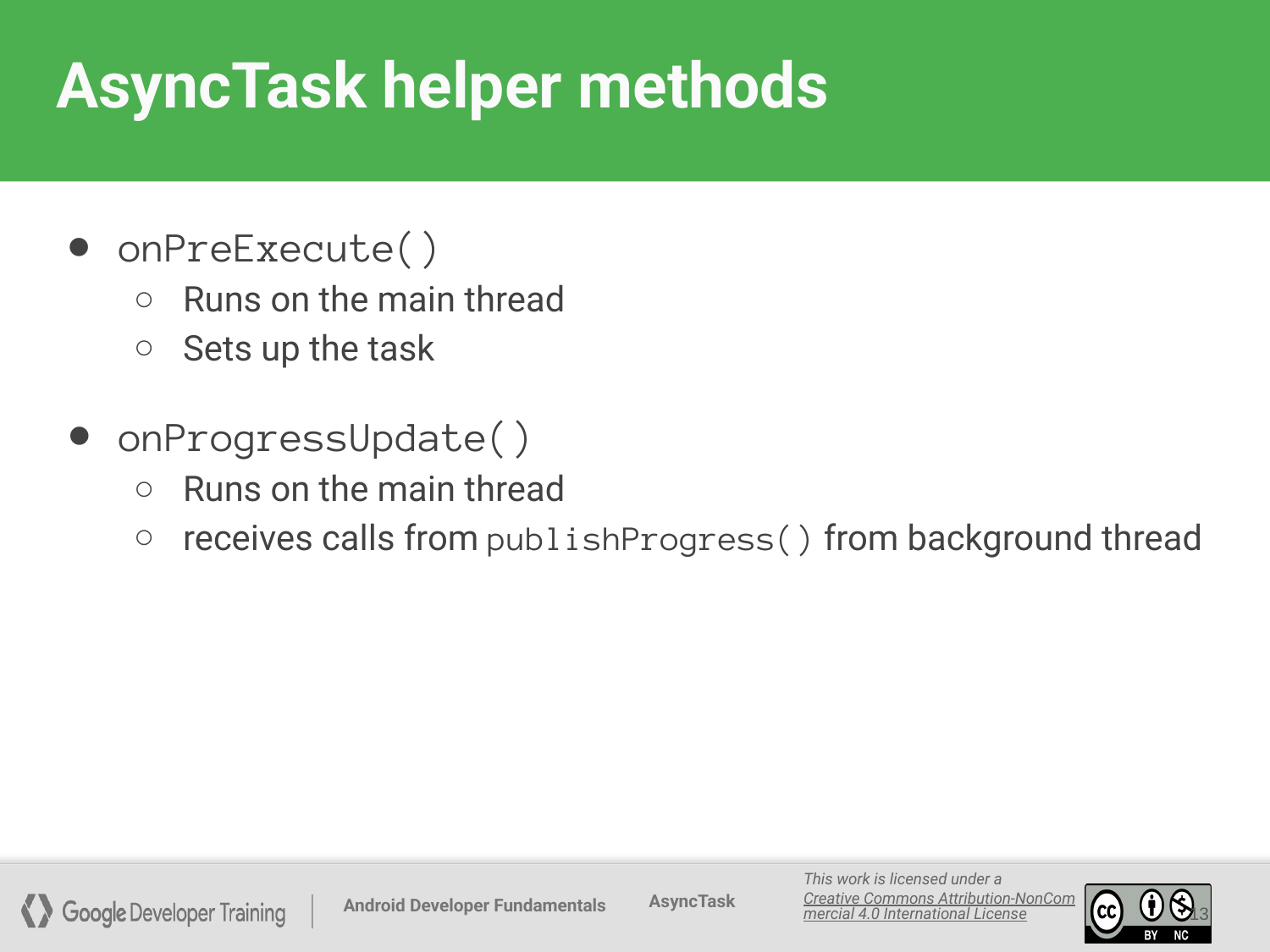

# AsyncTask helper methods
onPreExecute()
Runs on the main thread
Sets up the task

onProgressUpdate()
Runs on the main thread
receives calls from publishProgress() from background thread

13